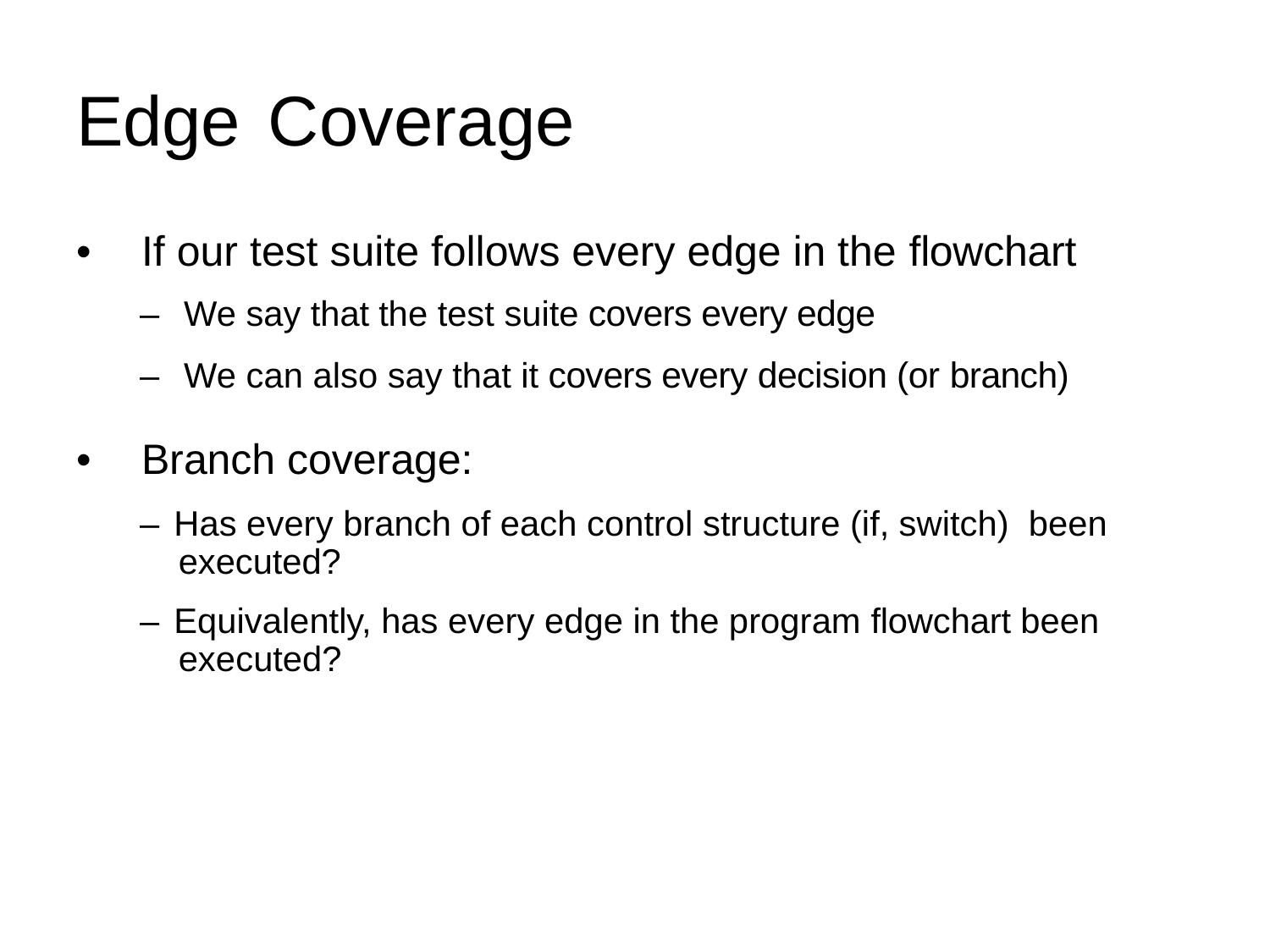

# Edge	Coverage
• 	If our test suite follows every edge in the flowchart
–   We say that the test suite covers every edge
–   We can also say that it covers every decision (or branch)
• 	Branch coverage:
–  Has every branch of each control structure (if, switch)  been executed?
–  Equivalently, has every edge in the program flowchart been  executed?